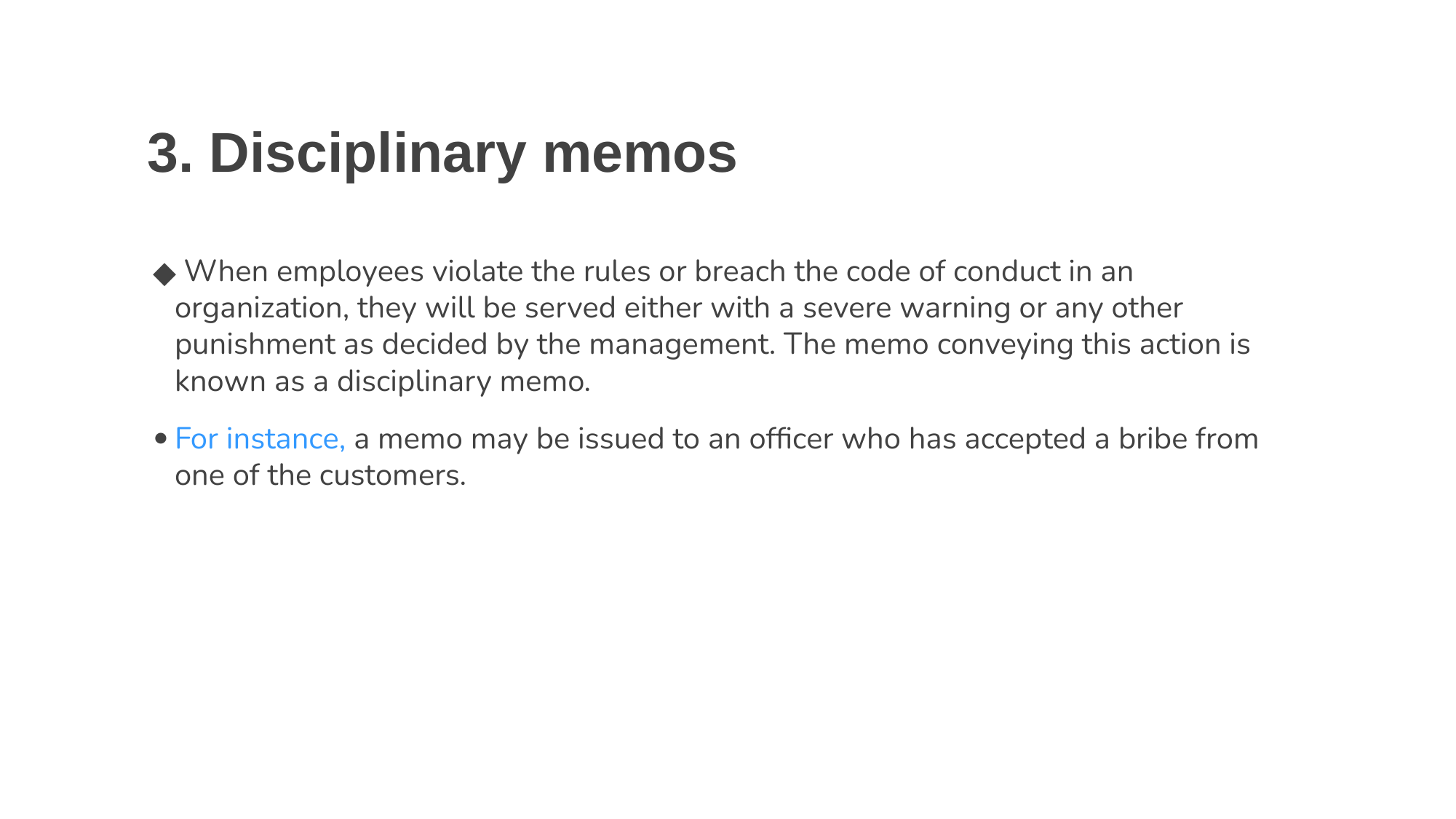

# 3. Disciplinary memos
 When employees violate the rules or breach the code of conduct in an organization, they will be served either with a severe warning or any other punishment as decided by the management. The memo conveying this action is known as a disciplinary memo.
For instance, a memo may be issued to an officer who has accepted a bribe from one of the customers.